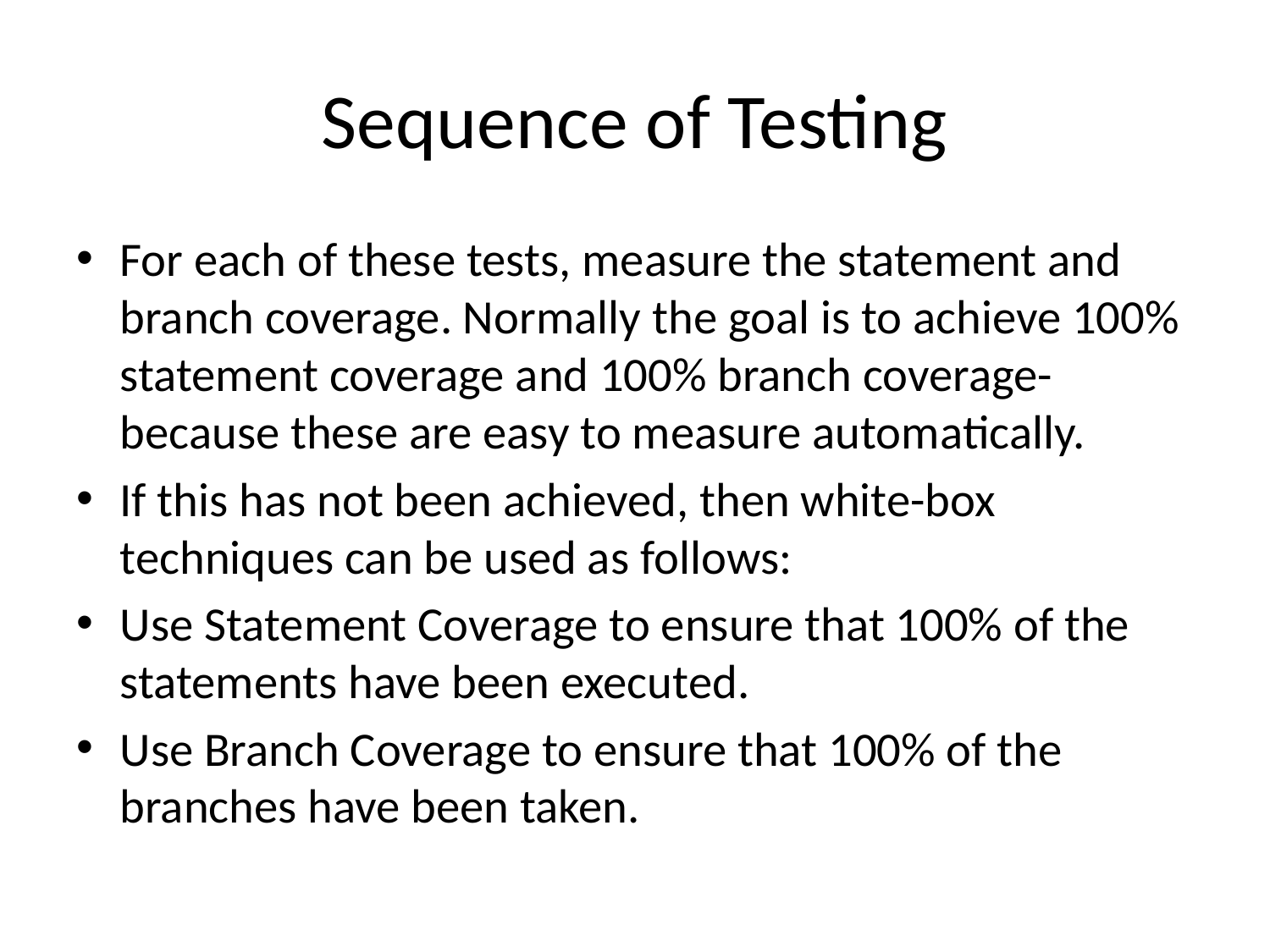

# Sequence of Testing
For each of these tests, measure the statement and branch coverage. Normally the goal is to achieve 100% statement coverage and 100% branch coverage-because these are easy to measure automatically.
If this has not been achieved, then white-box techniques can be used as follows:
Use Statement Coverage to ensure that 100% of the statements have been executed.
Use Branch Coverage to ensure that 100% of the branches have been taken.